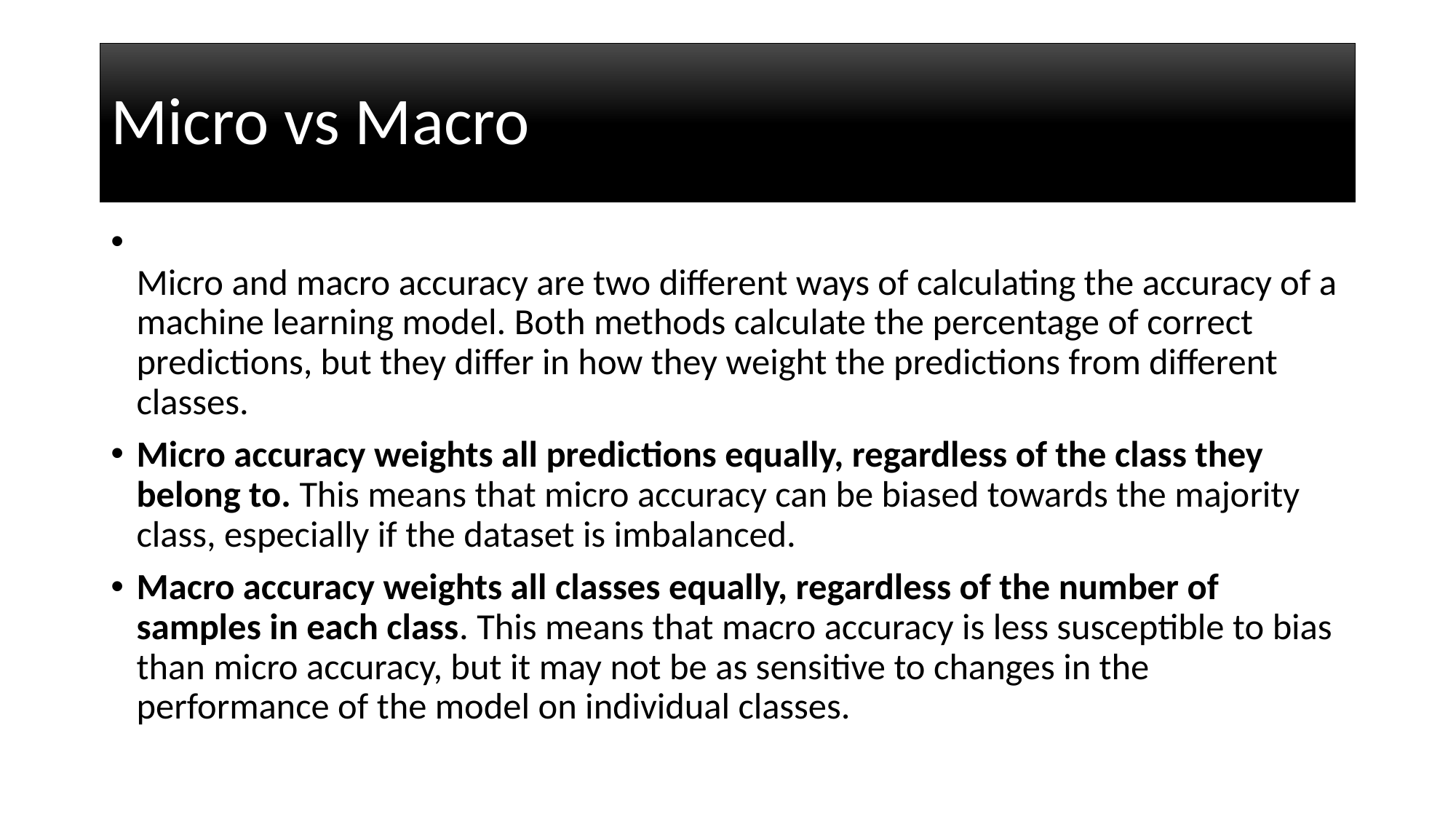

# Micro vs Macro
Micro and macro accuracy are two different ways of calculating the accuracy of a machine learning model. Both methods calculate the percentage of correct predictions, but they differ in how they weight the predictions from different classes.
Micro accuracy weights all predictions equally, regardless of the class they belong to. This means that micro accuracy can be biased towards the majority class, especially if the dataset is imbalanced.
Macro accuracy weights all classes equally, regardless of the number of samples in each class. This means that macro accuracy is less susceptible to bias than micro accuracy, but it may not be as sensitive to changes in the performance of the model on individual classes.